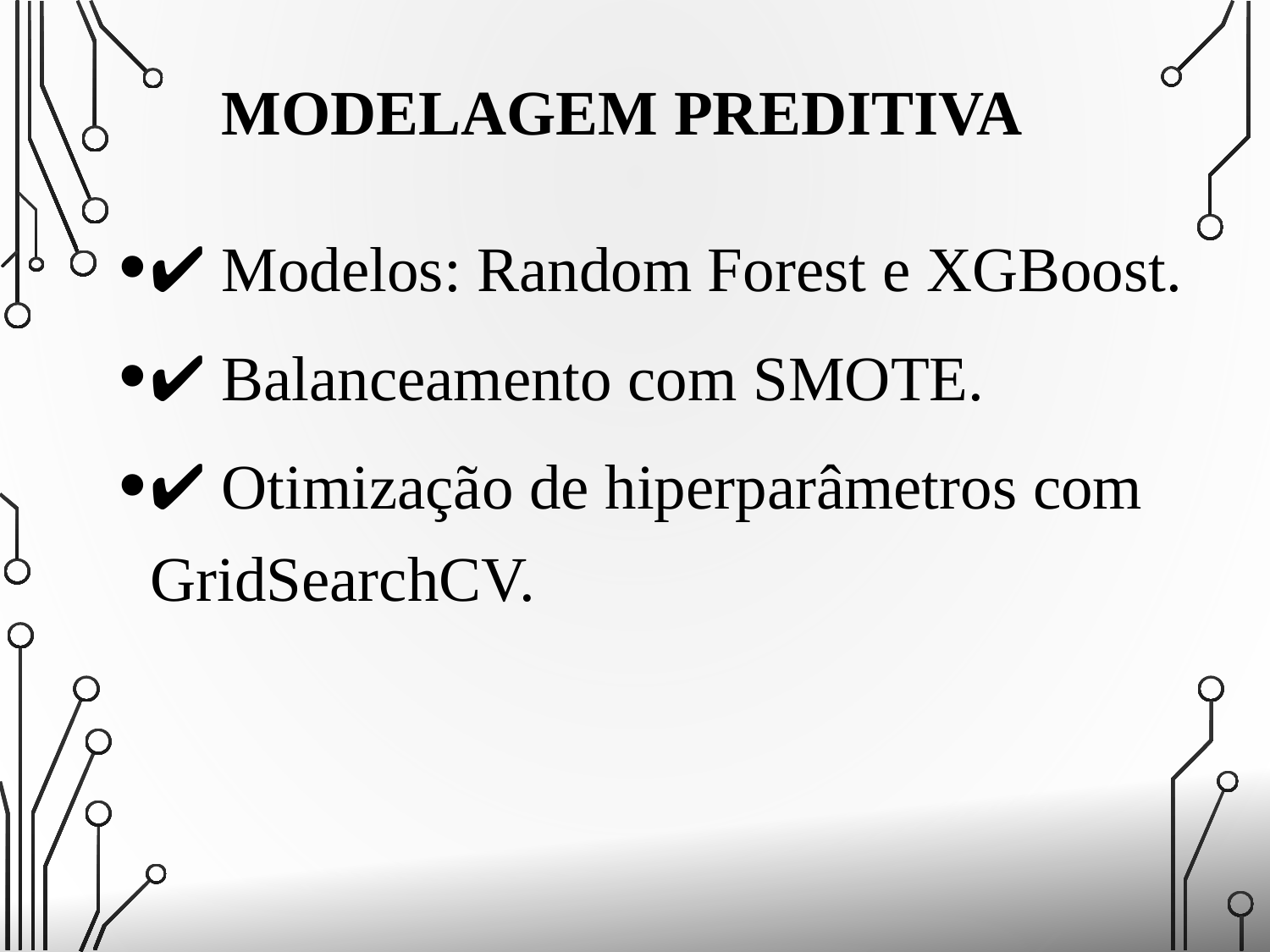

# Modelagem Preditiva

✔ Modelos: Random Forest e XGBoost.
✔ Balanceamento com SMOTE.
✔ Otimização de hiperparâmetros com GridSearchCV.